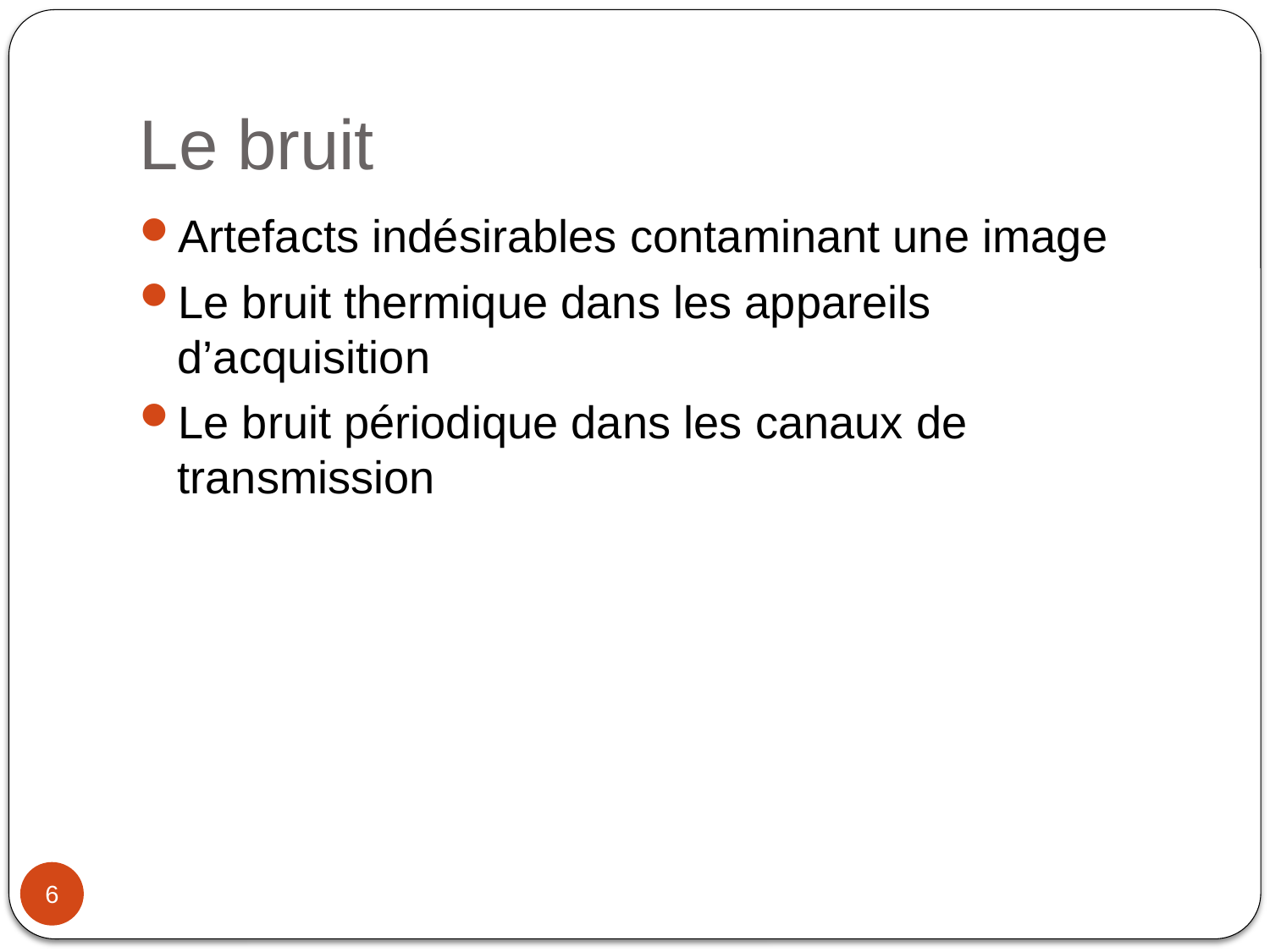

# Le bruit
Artefacts indésirables contaminant une image
Le bruit thermique dans les appareils d’acquisition
Le bruit périodique dans les canaux de transmission
6